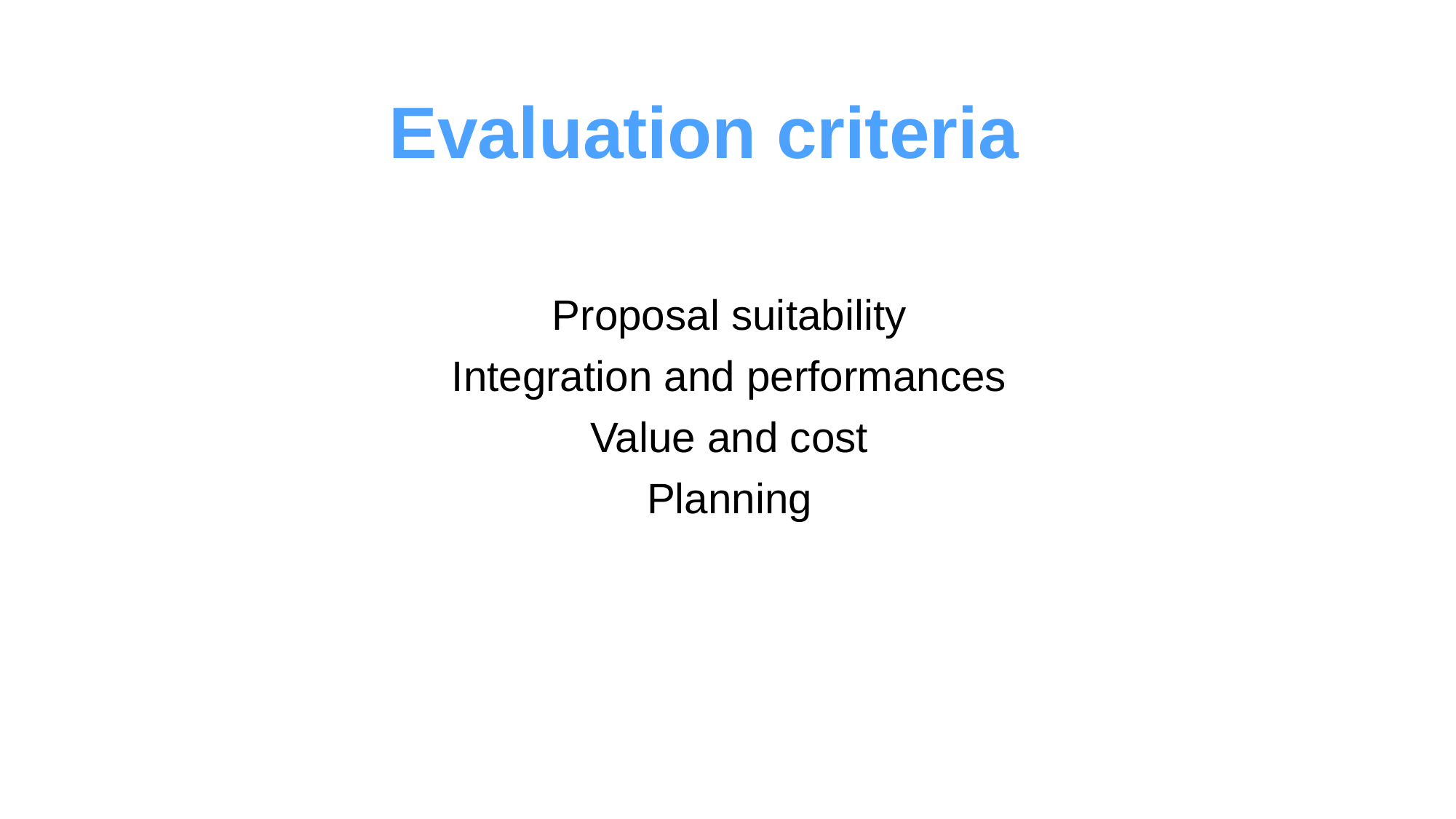

# Evaluation criteria
Proposal suitability
Integration and performances
Value and cost
Planning